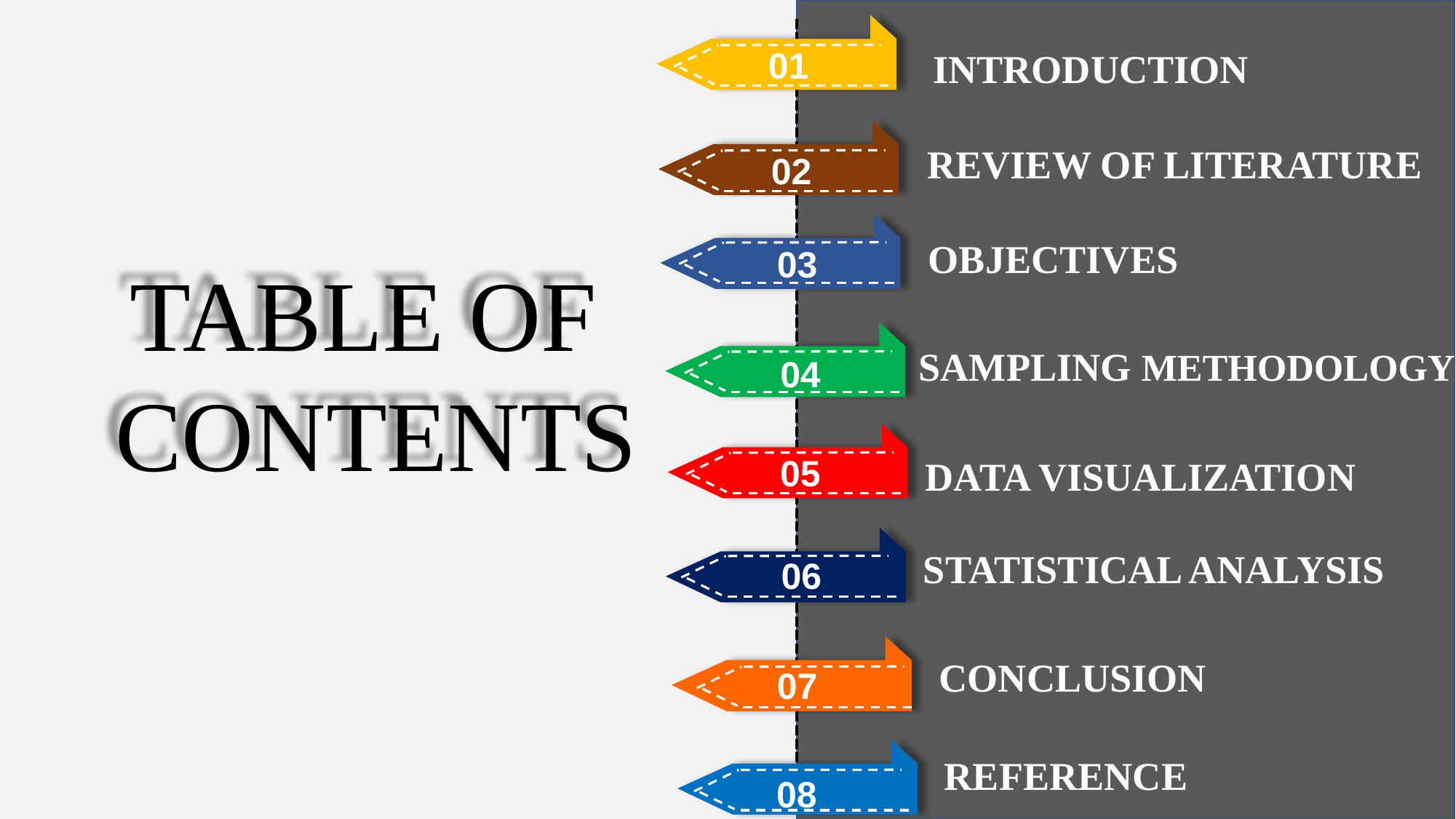

01

INTRODUCTION

REVIEW OF LITERATURE
02

OBJECTIVES
03

TABLE OF
CONTENTS
SAMPLING METHODOLOGY

04

05

DATA VISUALIZATION
STATISTICAL ANALYSIS
06

CONCLUSION

07

REFERENCE
08